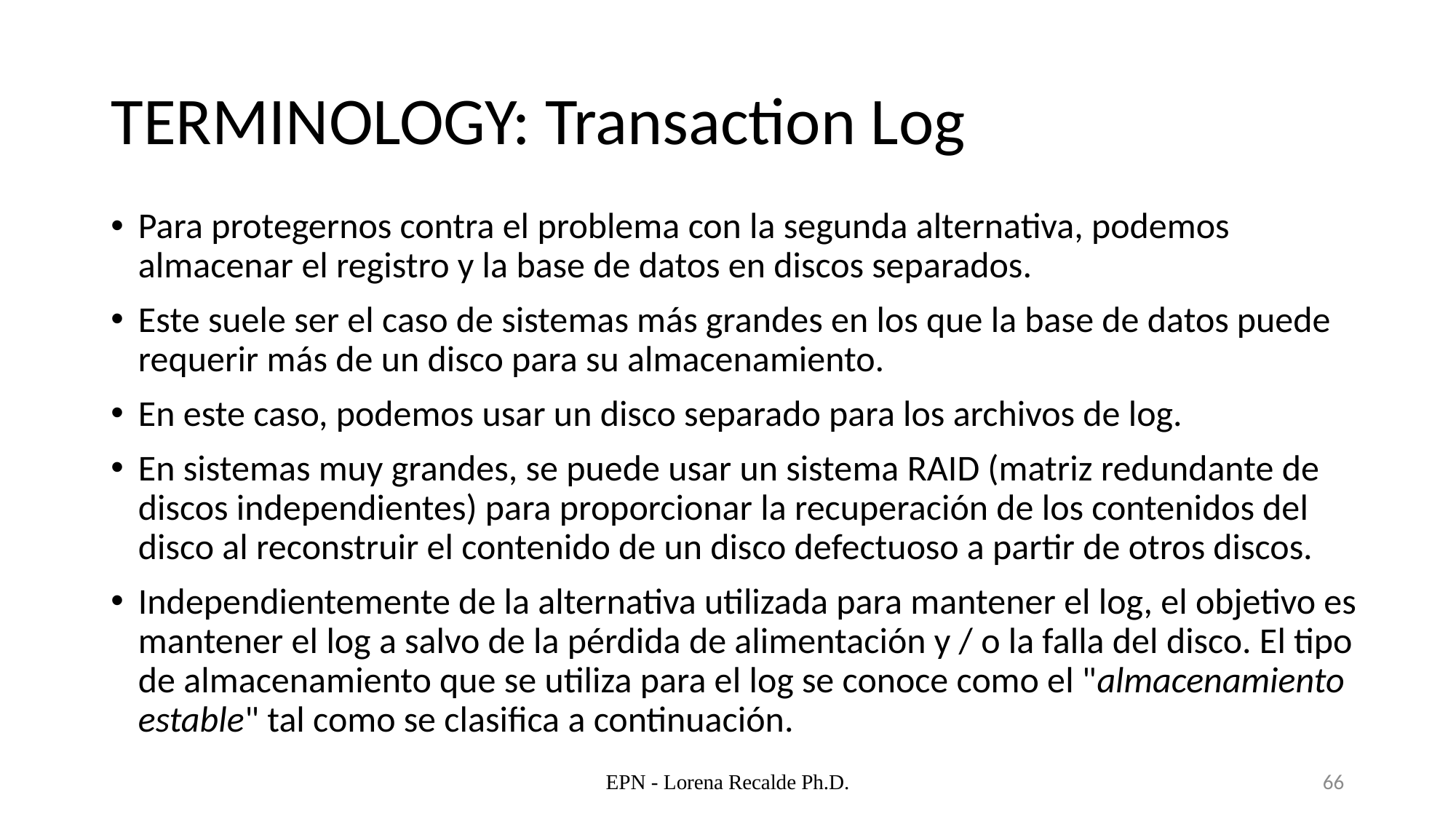

# TERMINOLOGY: Transaction Log
Para protegernos contra el problema con la segunda alternativa, podemos almacenar el registro y la base de datos en discos separados.
Este suele ser el caso de sistemas más grandes en los que la base de datos puede requerir más de un disco para su almacenamiento.
En este caso, podemos usar un disco separado para los archivos de log.
En sistemas muy grandes, se puede usar un sistema RAID (matriz redundante de discos independientes) para proporcionar la recuperación de los contenidos del disco al reconstruir el contenido de un disco defectuoso a partir de otros discos.
Independientemente de la alternativa utilizada para mantener el log, el objetivo es mantener el log a salvo de la pérdida de alimentación y / o la falla del disco. El tipo de almacenamiento que se utiliza para el log se conoce como el "almacenamiento estable" tal como se clasifica a continuación.
EPN - Lorena Recalde Ph.D.
66